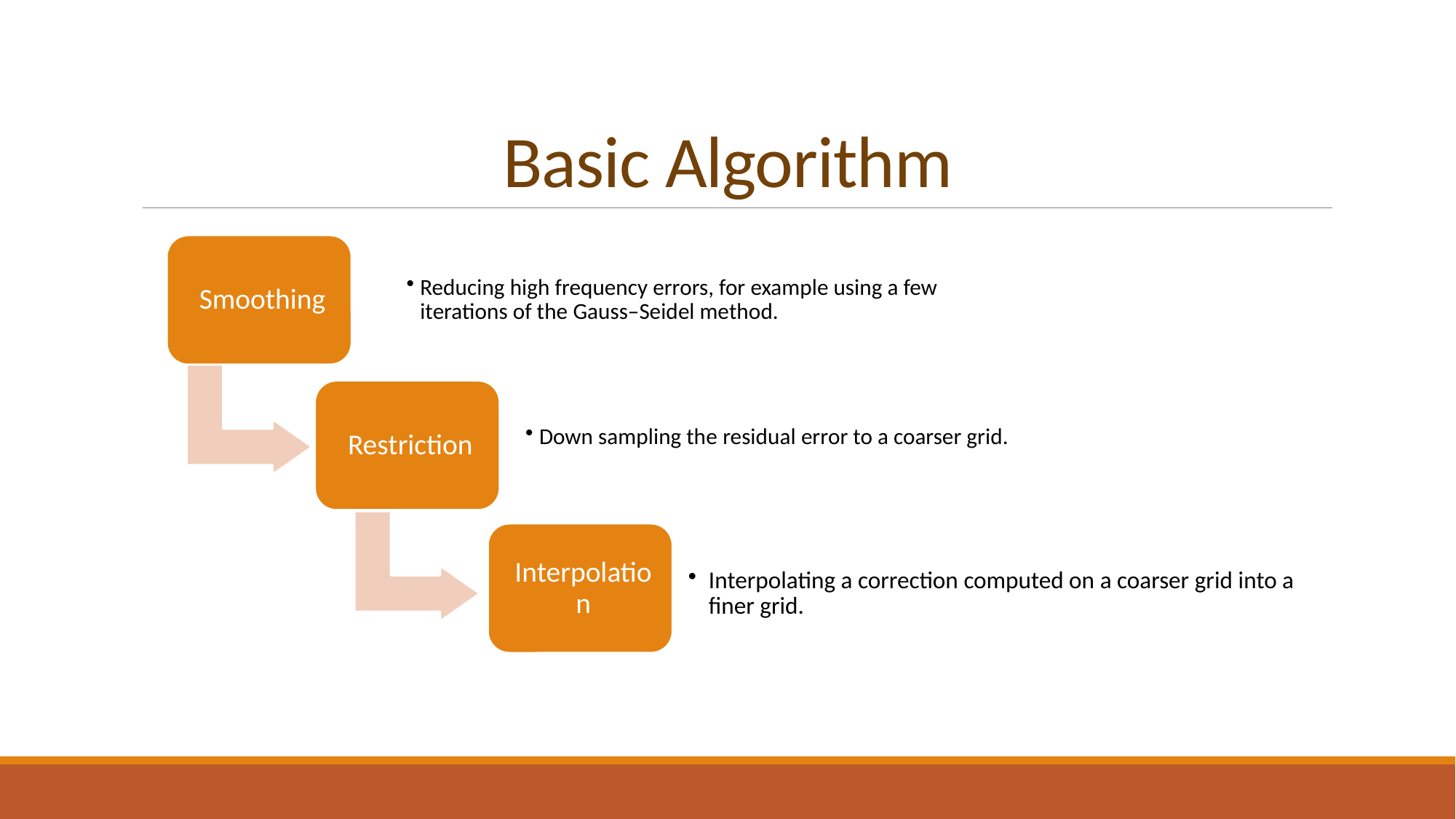

# Basic Algorithm
Smoothing
Reducing high frequency errors, for example using a few iterations of the Gauss–Seidel method.
Restriction
Down sampling the residual error to a coarser grid.
Interpolation
Interpolating a correction computed on a coarser grid into a finer grid.